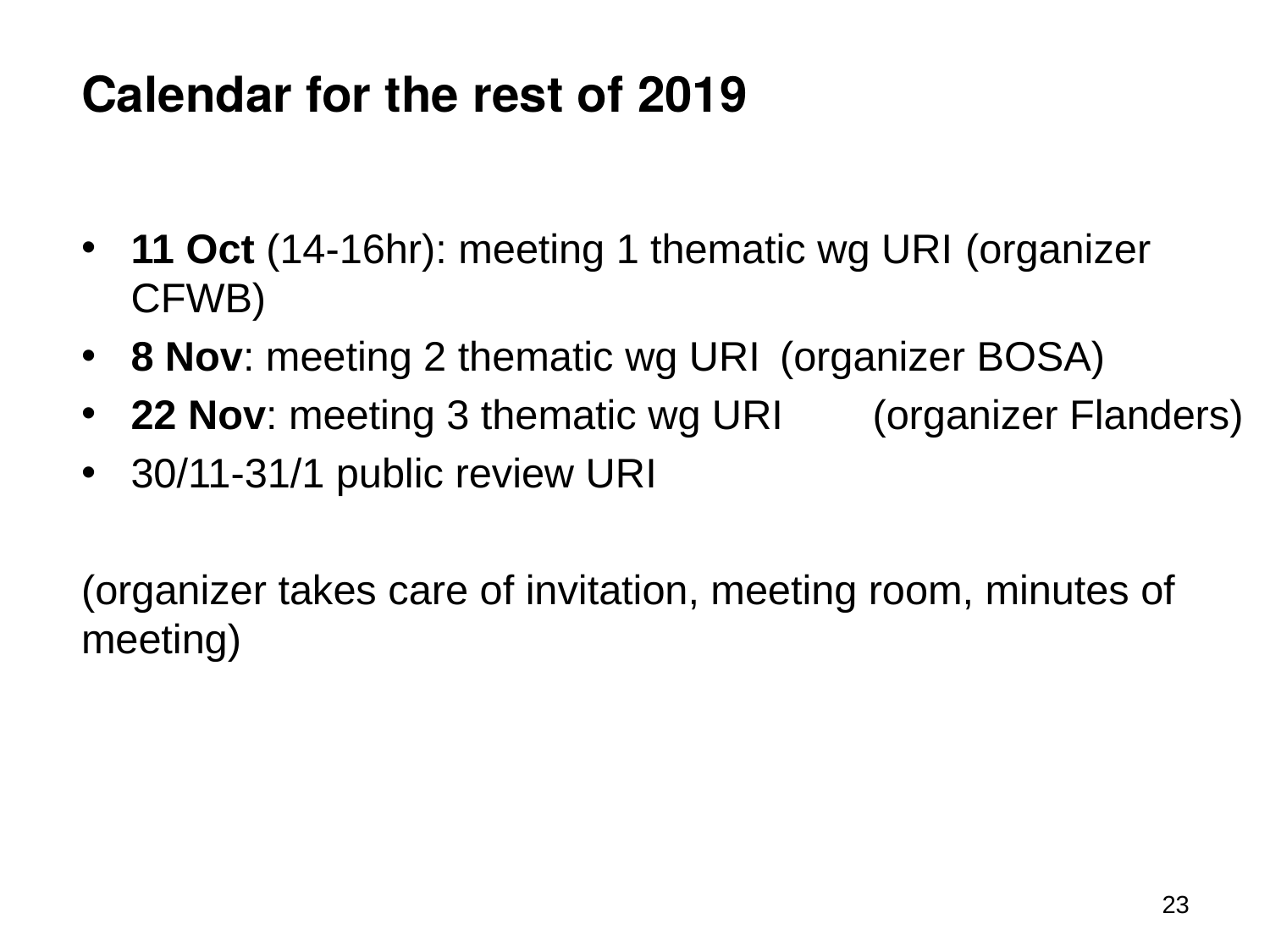

Calendar for the rest of 2019
11 Oct (14-16hr): meeting 1 thematic wg URI	(organizer CFWB)
8 Nov: meeting 2 thematic wg URI		(organizer BOSA)
22 Nov: meeting 3 thematic wg URI		(organizer Flanders)
30/11-31/1 public review URI

(organizer takes care of invitation, meeting room, minutes of meeting)
23